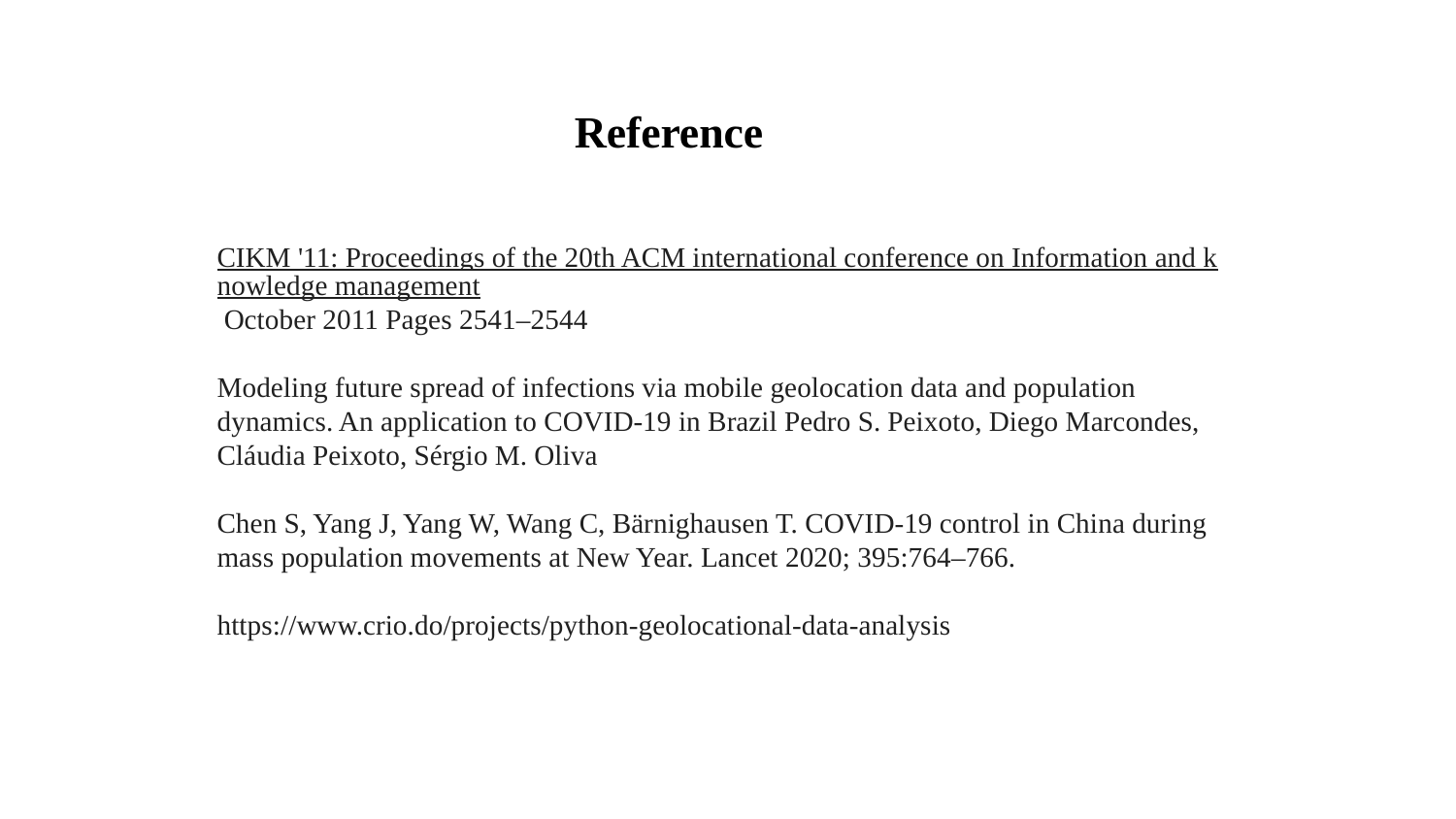

Reference
CIKM '11: Proceedings of the 20th ACM international conference on Information and knowledge management October 2011 Pages 2541–2544

Modeling future spread of infections via mobile geolocation data and population dynamics. An application to COVID-19 in Brazil Pedro S. Peixoto, Diego Marcondes,
Cláudia Peixoto, Sérgio M. Oliva

Chen S, Yang J, Yang W, Wang C, Bärnighausen T. COVID-19 control in China during mass population movements at New Year. Lancet 2020; 395:764–766.

https://www.crio.do/projects/python-geolocational-data-analysis